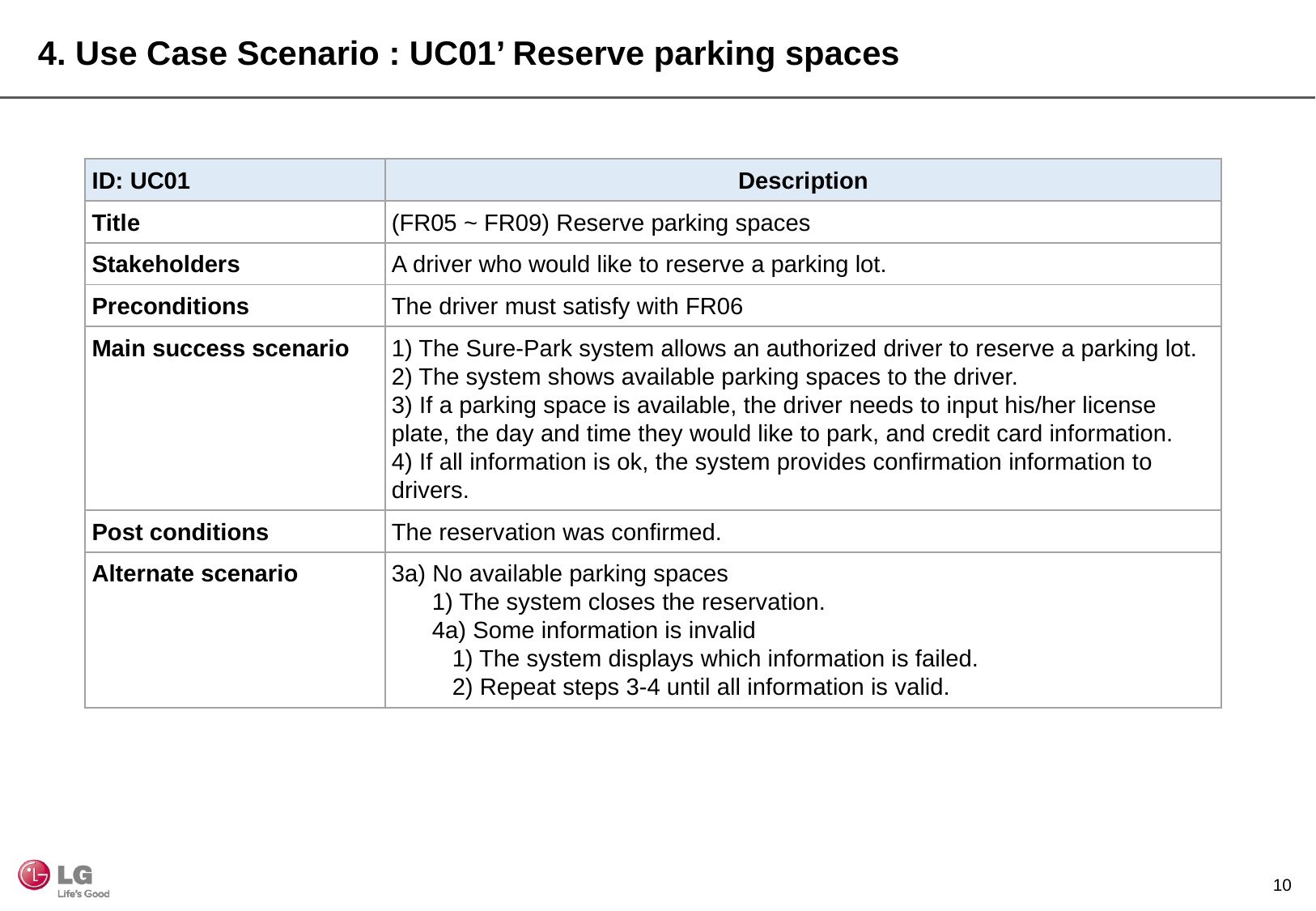

4. Use Case Scenario : UC01’ Reserve parking spaces
| ID: UC01 | Description |
| --- | --- |
| Title | (FR05 ~ FR09) Reserve parking spaces |
| Stakeholders | A driver who would like to reserve a parking lot. |
| Preconditions | The driver must satisfy with FR06 |
| Main success scenario | 1) The Sure-Park system allows an authorized driver to reserve a parking lot. 2) The system shows available parking spaces to the driver. 3) If a parking space is available, the driver needs to input his/her license plate, the day and time they would like to park, and credit card information. 4) If all information is ok, the system provides confirmation information to drivers. |
| Post conditions | The reservation was confirmed. |
| Alternate scenario | 3a) No available parking spaces 1) The system closes the reservation. 4a) Some information is invalid 1) The system displays which information is failed. 2) Repeat steps 3-4 until all information is valid. |
10